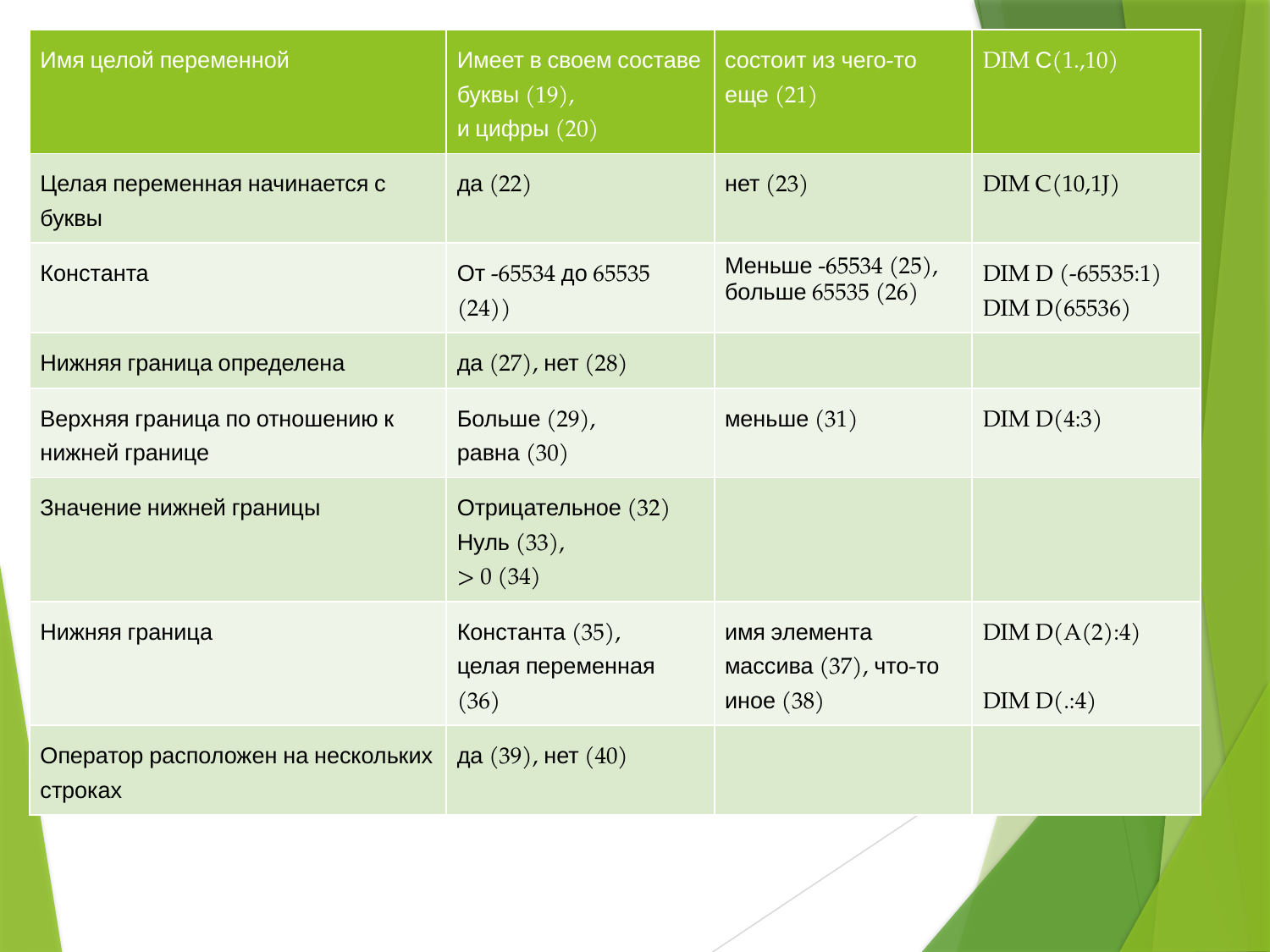

| Имя целой переменной | Имеет в своем составе буквы (19), и цифры (20) | состоит из чего-то еще (21) | DIM С(1.,10) |
| --- | --- | --- | --- |
| Целая переменная начинается с буквы | да (22) | нет (23) | DIM C(10,1J) |
| Константа | От -65534 до 65535 (24)) | Меньше -65534 (25), больше 65535 (26) | DIM D (-65535:1) DIM D(65536) |
| Нижняя граница определена | да (27), нет (28) |  |  |
| Верхняя граница по отношению к нижней границе | Больше (29), равна (30) | меньше (31) | DIM D(4:3) |
| Значение нижней границы | Отрицательное (32) Нуль (33), > 0 (34) |  |  |
| Нижняя граница | Константа (35), целая переменная (36) | имя элемента массива (37), что-то иное (38) | DIM D(A(2):4) DIM D(.:4) |
| Оператор расположен на нескольких строках | да (39), нет (40) |  |  |